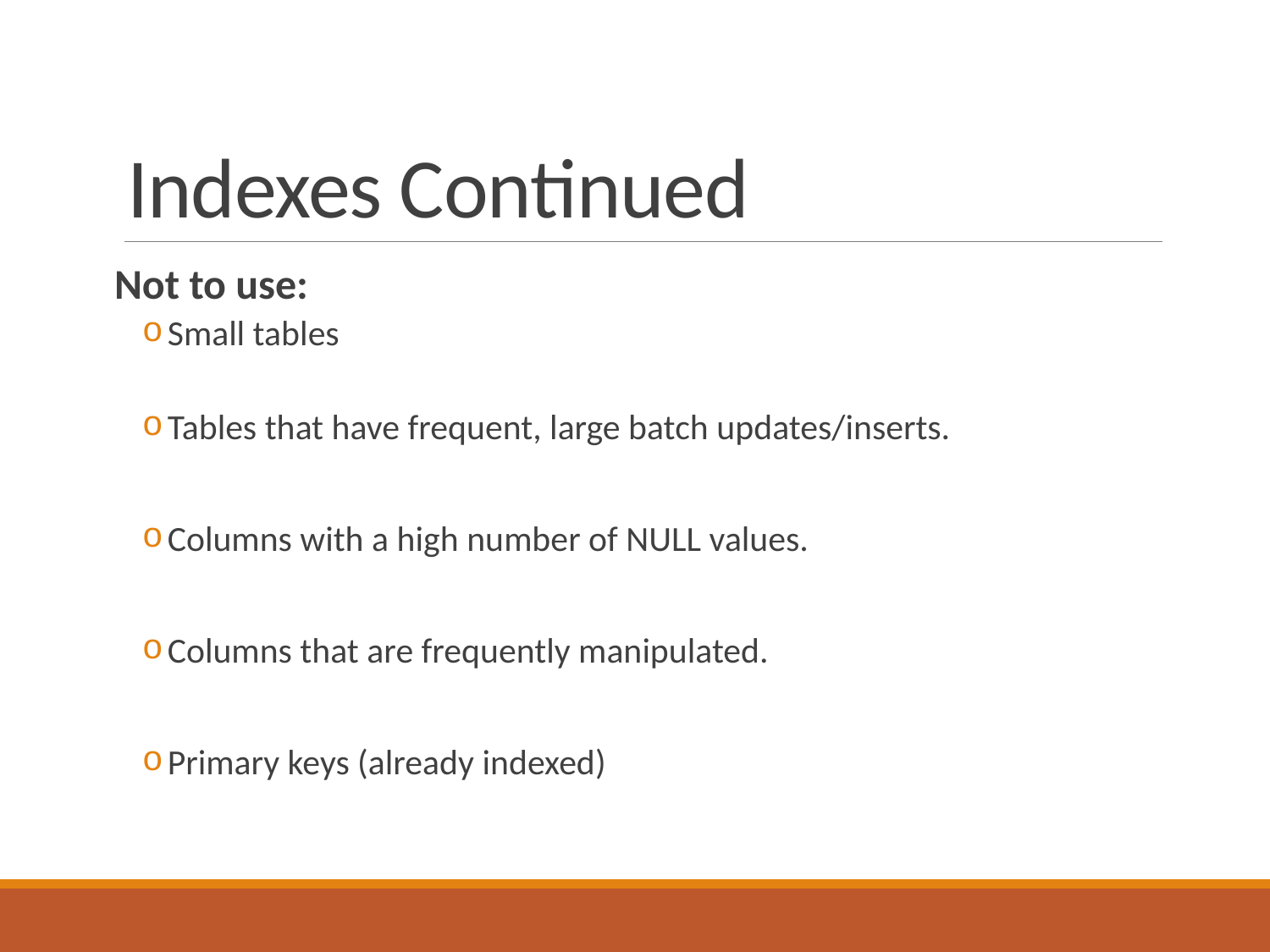

# Indexes Continued
Not to use:
Small tables

Tables that have frequent, large batch updates/inserts.

Columns with a high number of NULL values.

Columns that are frequently manipulated.

Primary keys (already indexed)